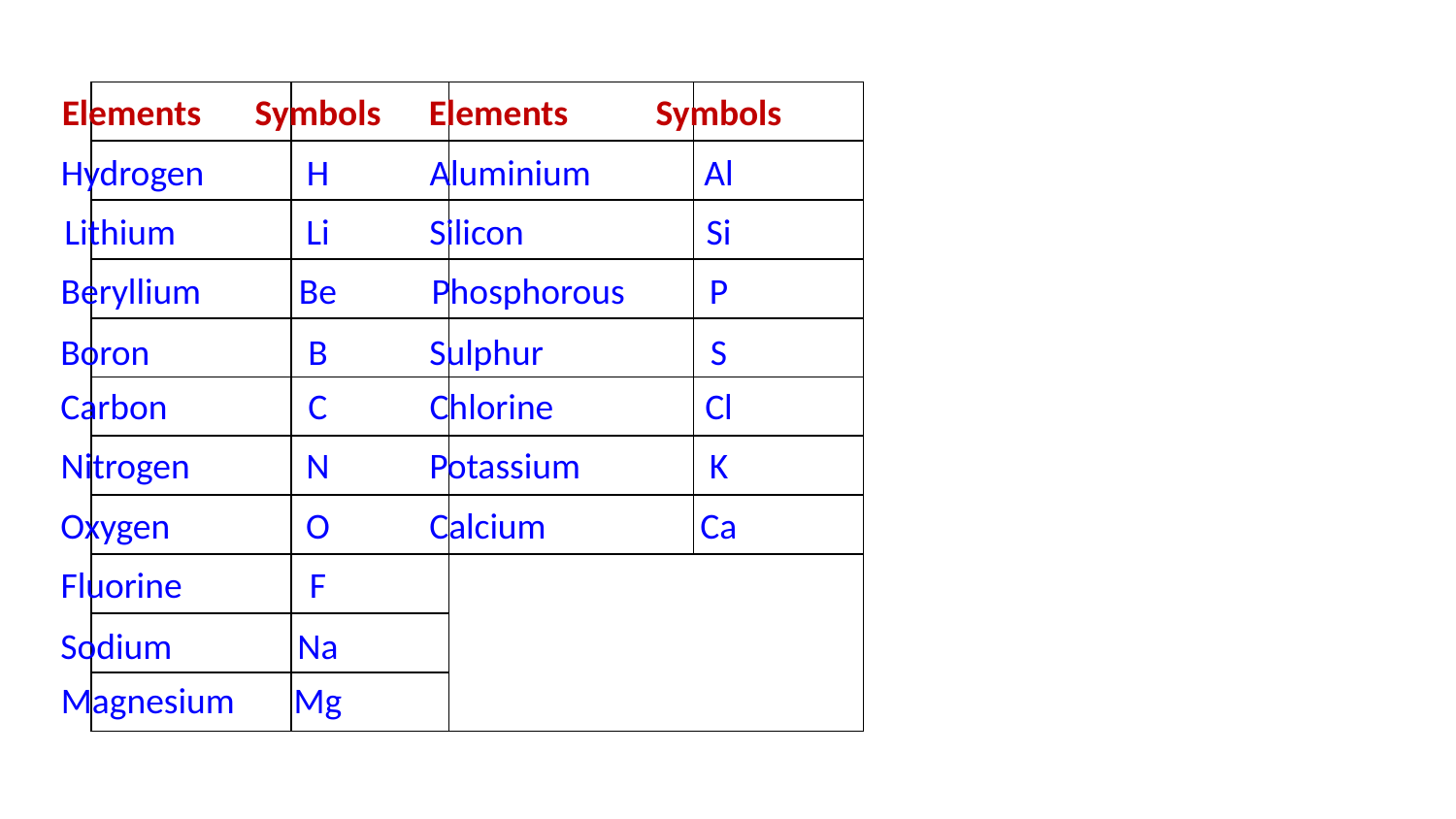

Elements
Symbols
Elements
Symbols
|  |  |  |  |
| --- | --- | --- | --- |
|  |  |  |  |
|  |  |  |  |
|  |  |  |  |
|  |  |  |  |
|  |  |  |  |
|  |  |  |  |
|  |  |  |  |
|  |  |  |  |
|  |  |  |  |
|  |  |  |  |
Hydrogen

H
Aluminium

Al
Lithium

Li
Silicon

Si
Beryllium

Be
Phosphorous

P
Boron

B
Sulphur

S
Carbon

C
Chlorine

Cl
Nitrogen

Potassium

N
K
Oxygen

O
Calcium

Ca
Fluorine

F
Sodium

Na
Magnesium

Mg